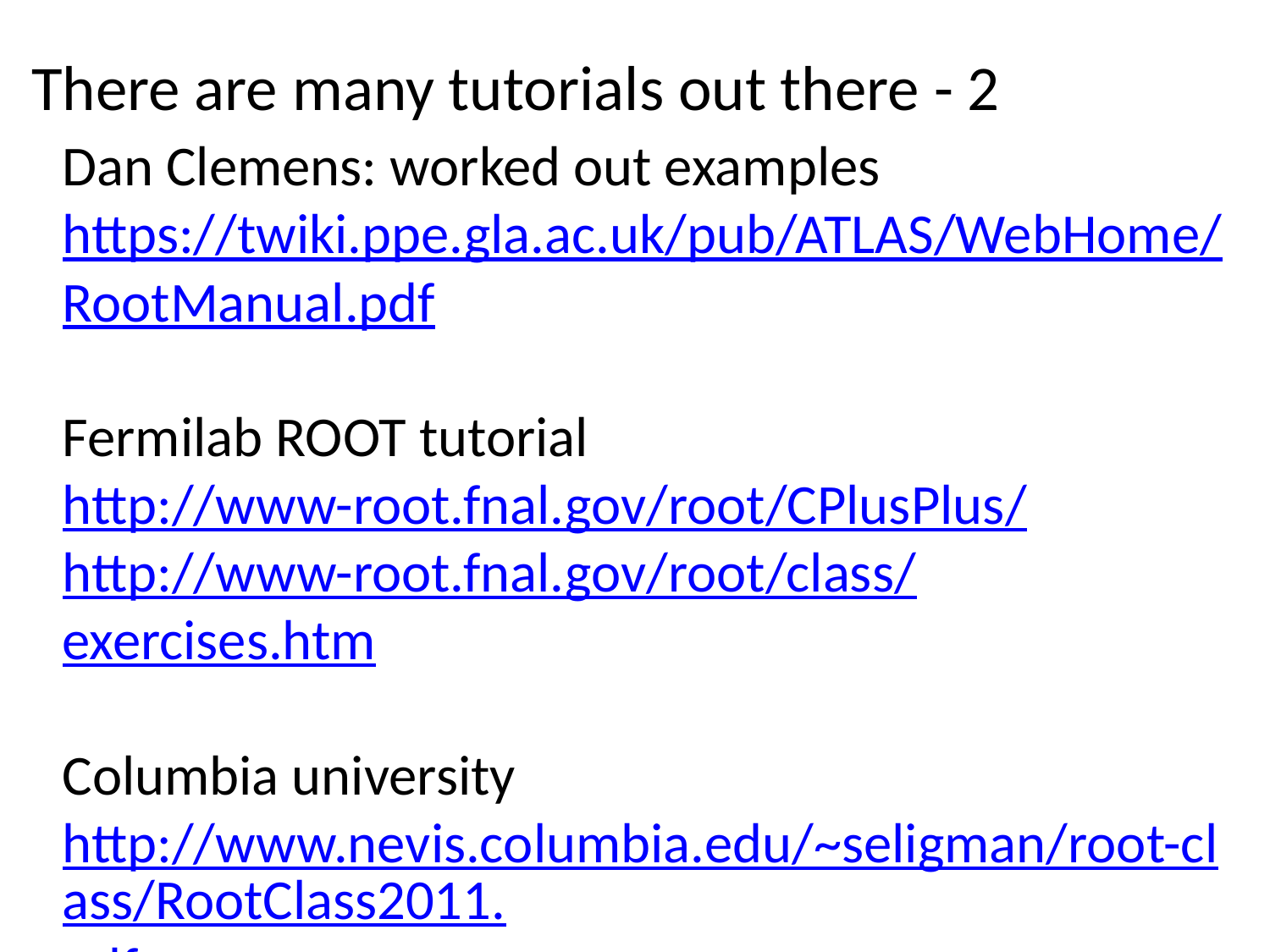

# There are many tutorials out there - 2
Dan Clemens: worked out examples
https://twiki.ppe.gla.ac.uk/pub/ATLAS/WebHome/RootManual.pdf

Fermilab ROOT tutorial
http://www-root.fnal.gov/root/CPlusPlus/
http://www-root.fnal.gov/root/class/exercises.htm

Columbia university
http://www.nevis.columbia.edu/~seligman/root-class/RootClass2011.pdf